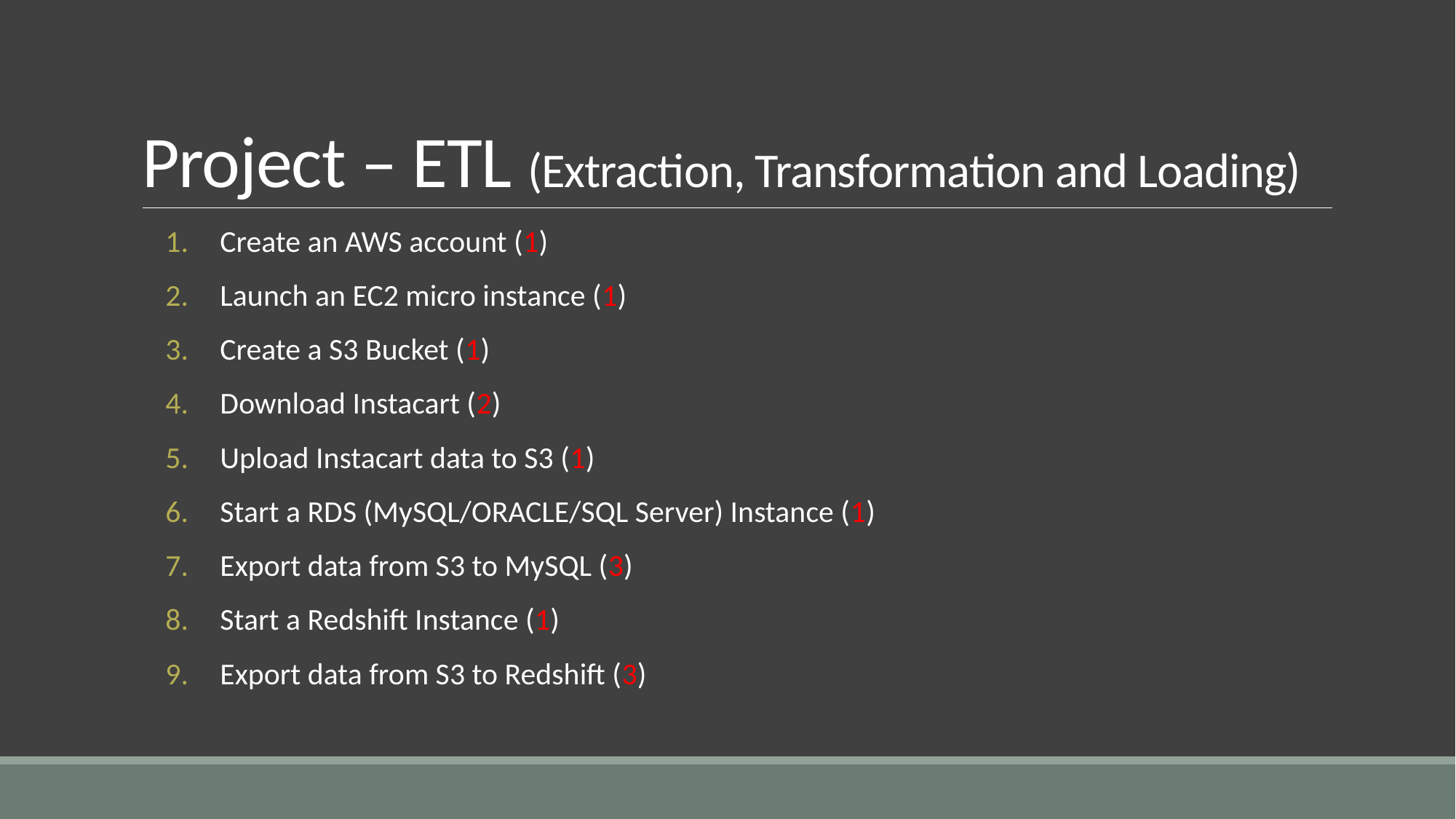

# Project – ETL (Extraction, Transformation and Loading)
Create an AWS account (1)
Launch an EC2 micro instance (1)
Create a S3 Bucket (1)
Download Instacart (2)
Upload Instacart data to S3 (1)
Start a RDS (MySQL/ORACLE/SQL Server) Instance (1)
Export data from S3 to MySQL (3)
Start a Redshift Instance (1)
Export data from S3 to Redshift (3)